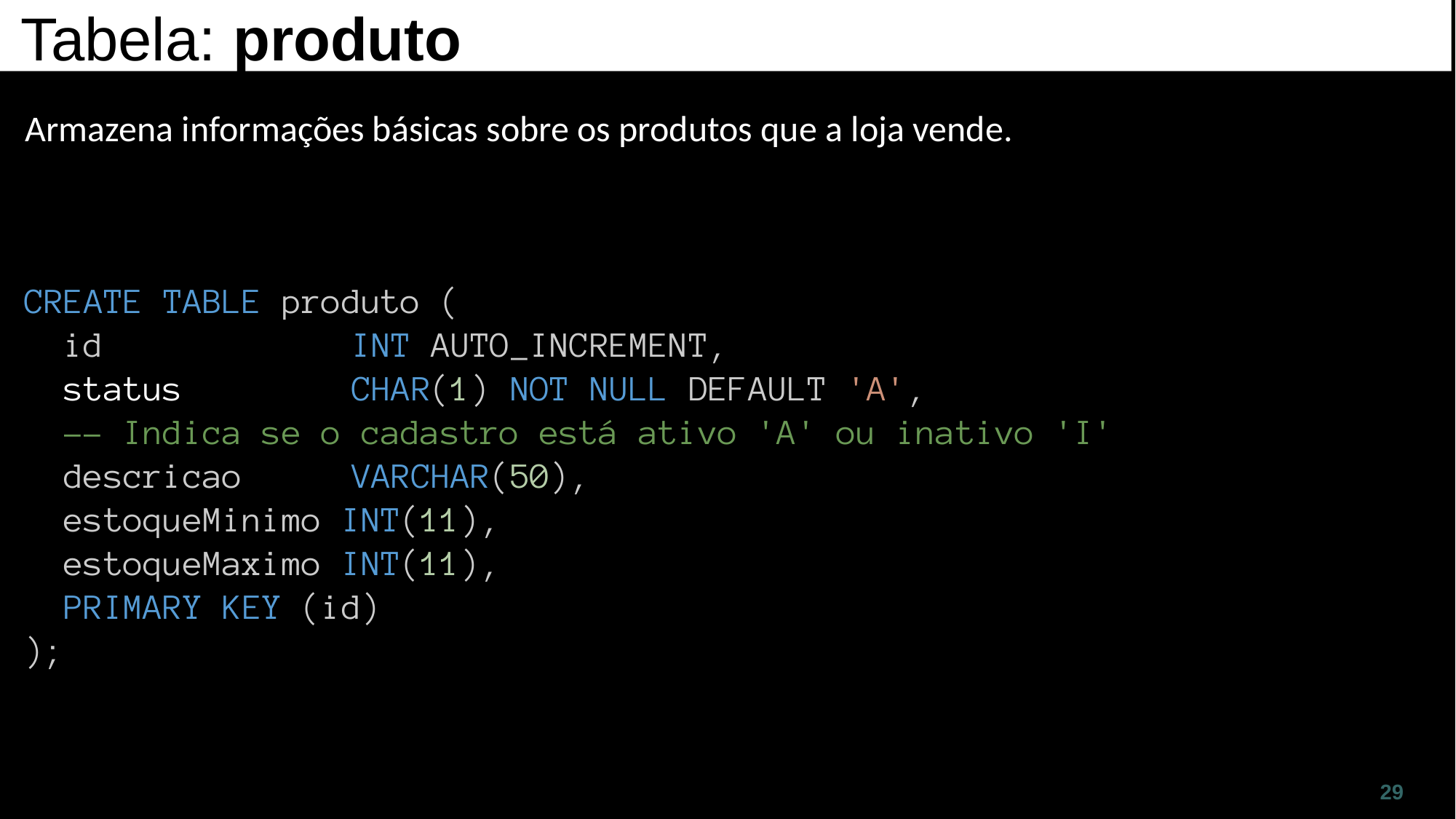

Tabela: produto
Armazena informações básicas sobre os produtos que a loja vende.

CREATE TABLE produto (
  id 			INT AUTO_INCREMENT,
  status 		CHAR(1) NOT NULL DEFAULT 'A',
  -- Indica se o cadastro está ativo 'A' ou inativo 'I'
  descricao 	VARCHAR(50),
  estoqueMinimo INT(11),
  estoqueMaximo INT(11),
  PRIMARY KEY (id)
);
29